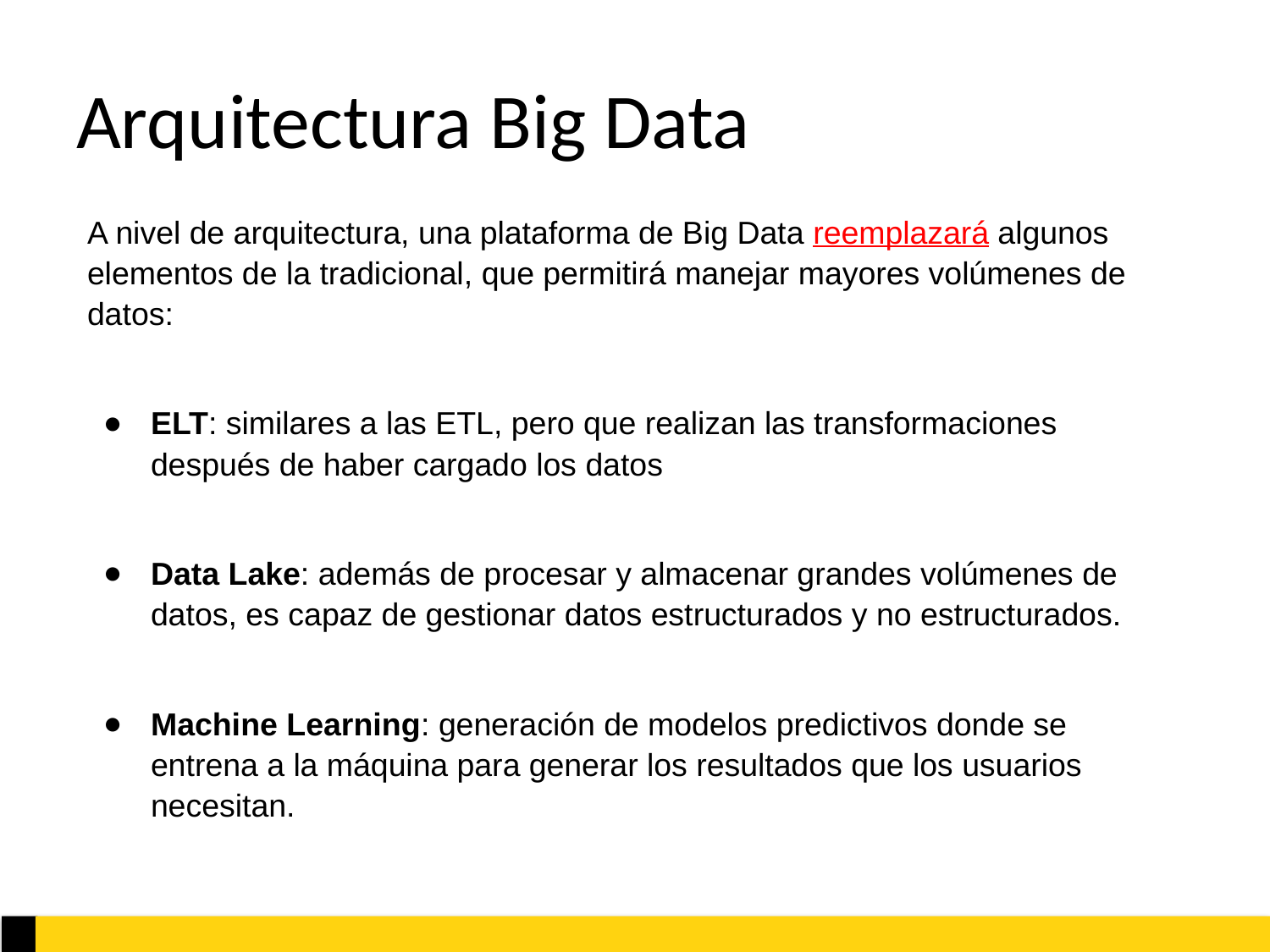

# Arquitectura Big Data
A nivel de arquitectura, una plataforma de Big Data reemplazará algunos elementos de la tradicional, que permitirá manejar mayores volúmenes de datos:

ELT: similares a las ETL, pero que realizan las transformaciones después de haber cargado los datos

Data Lake: además de procesar y almacenar grandes volúmenes de datos, es capaz de gestionar datos estructurados y no estructurados.

Machine Learning: generación de modelos predictivos donde se entrena a la máquina para generar los resultados que los usuarios necesitan.